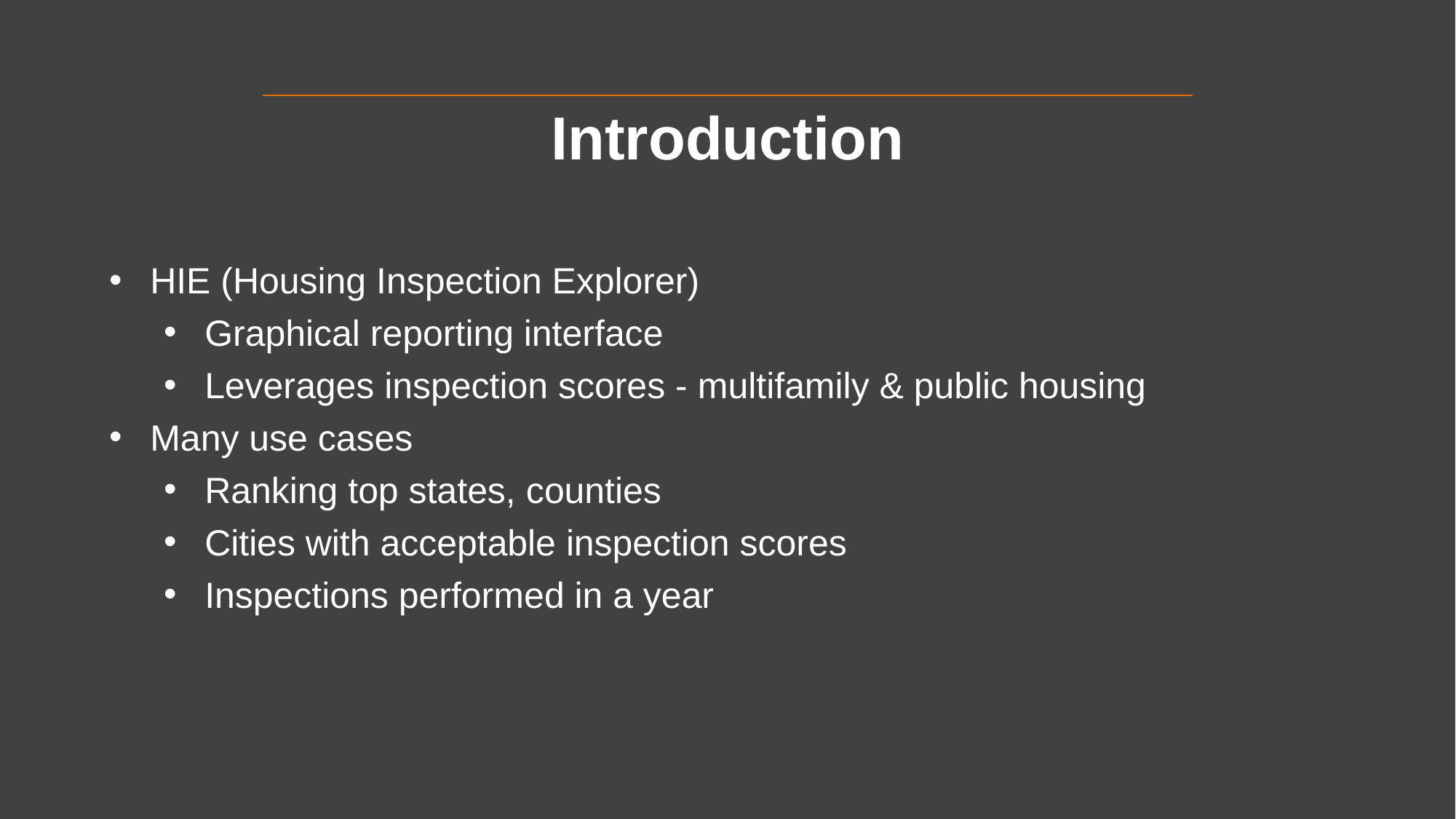

# Introduction
HIE (Housing Inspection Explorer)
Graphical reporting interface
Leverages inspection scores - multifamily & public housing
Many use cases
Ranking top states, counties
Cities with acceptable inspection scores
Inspections performed in a year